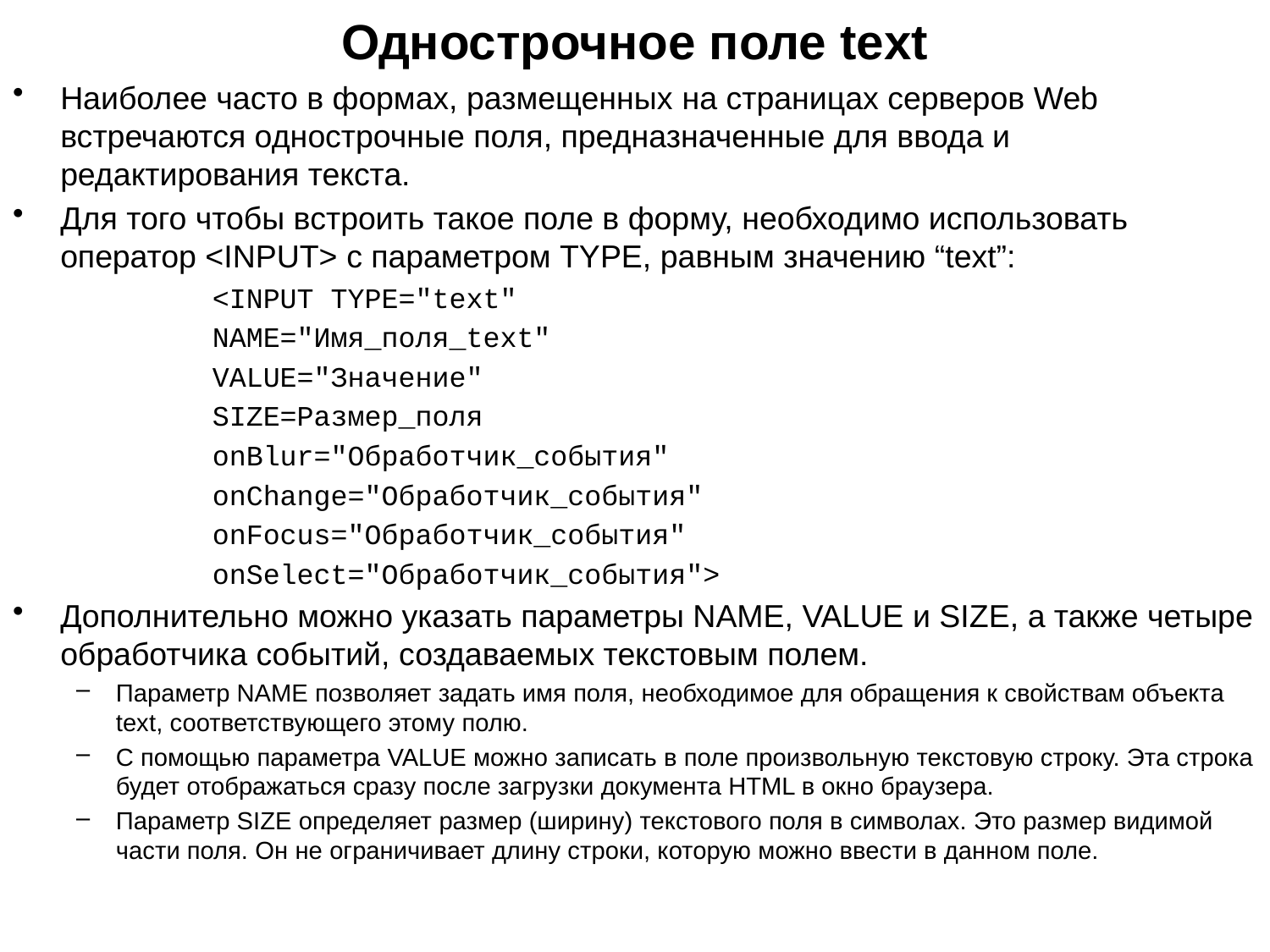

# Однострочное поле text
Наиболее часто в формах, размещенных на страницах серверов Web встречаются однострочные поля, предназначенные для ввода и редактирования текста.
Для того чтобы встроить такое поле в форму, необходимо использовать оператор <INPUT> с параметром TYPE, равным значению “text”:
<INPUT TYPE="text"
NAME="Имя_поля_text"
VALUE="Значение"
SIZE=Размер_поля
onBlur="Обработчик_события"
onChange="Обработчик_события"
onFocus="Обработчик_события"
onSelect="Обработчик_события">
Дополнительно можно указать параметры NAME, VALUE и SIZE, а также четыре обработчика событий, создаваемых текстовым полем.
Параметр NAME позволяет задать имя поля, необходимое для обращения к свойствам объекта text, соответствующего этому полю.
С помощью параметра VALUE можно записать в поле произвольную текстовую строку. Эта строка будет отображаться сразу после загрузки документа HTML в окно браузера.
Параметр SIZE определяет размер (ширину) текстового поля в символах. Это размер видимой части поля. Он не ограничивает длину строки, которую можно ввести в данном поле.